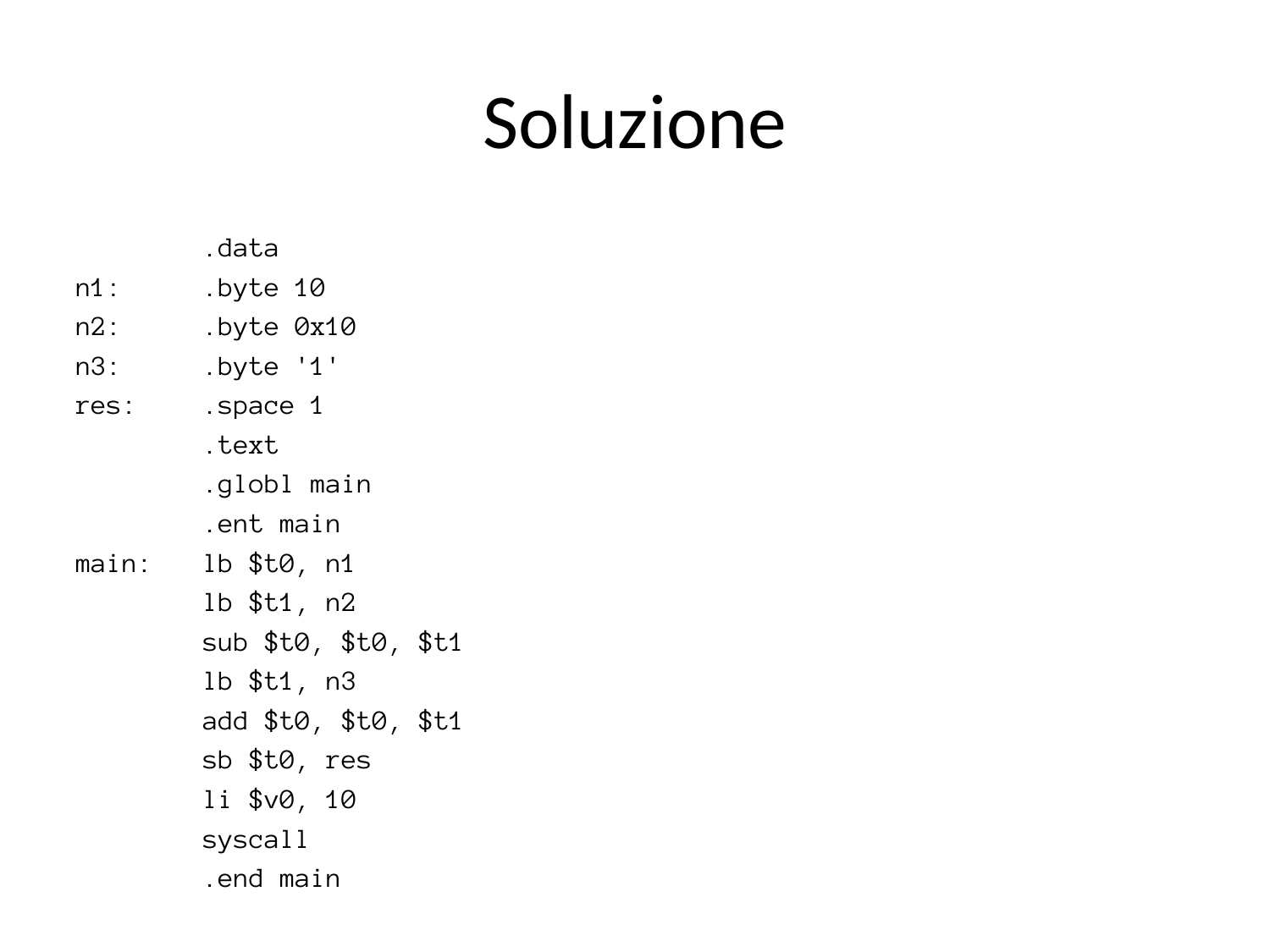

# Soluzione
	.data
n1:	.byte 10
n2:	.byte 0x10
n3:	.byte '1'
res:	.space 1
	.text
	.globl main
	.ent main
main:	lb $t0, n1
	lb $t1, n2
	sub $t0, $t0, $t1
	lb $t1, n3
	add $t0, $t0, $t1
	sb $t0, res
	li $v0, 10
	syscall
	.end main